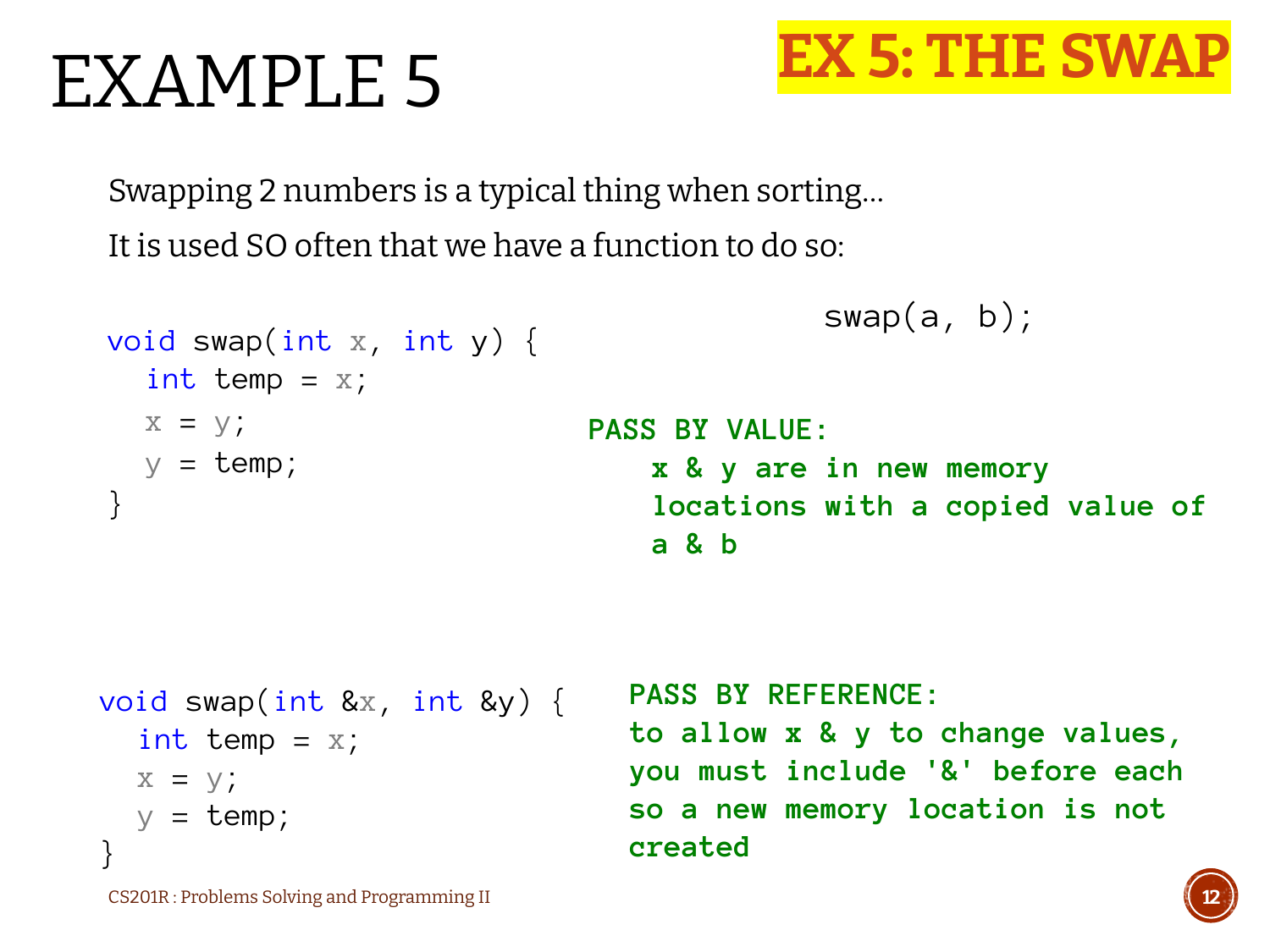

EX 5: THE SWAP
# EXAMPLE 5
Swapping 2 numbers is a typical thing when sorting…
It is used SO often that we have a function to do so:

void swap(int x, int y) {
int temp = x;
x = y;
y = temp;
}
 swap(a, b);
PASS BY VALUE:
x & y are in new memory locations with a copied value of a & b
PASS BY REFERENCE:
to allow x & y to change values, you must include '&' before each
so a new memory location is not created
void swap(int &x, int &y) {
int temp = x;
x = y;
y = temp;
}
CS201R : Problems Solving and Programming II
12